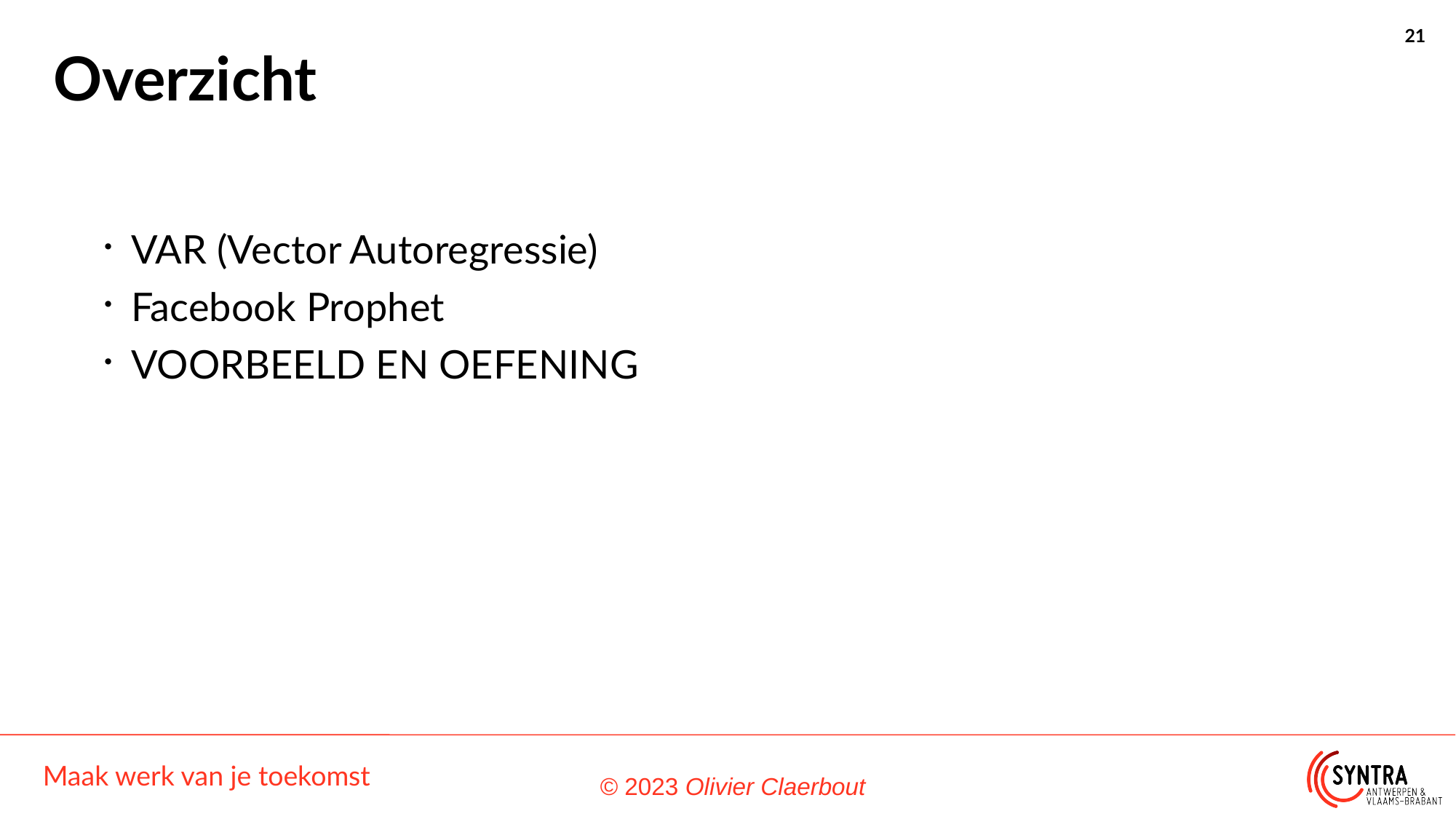

Overzicht

VAR (Vector Autoregressie)
Facebook Prophet
VOORBEELD EN OEFENING